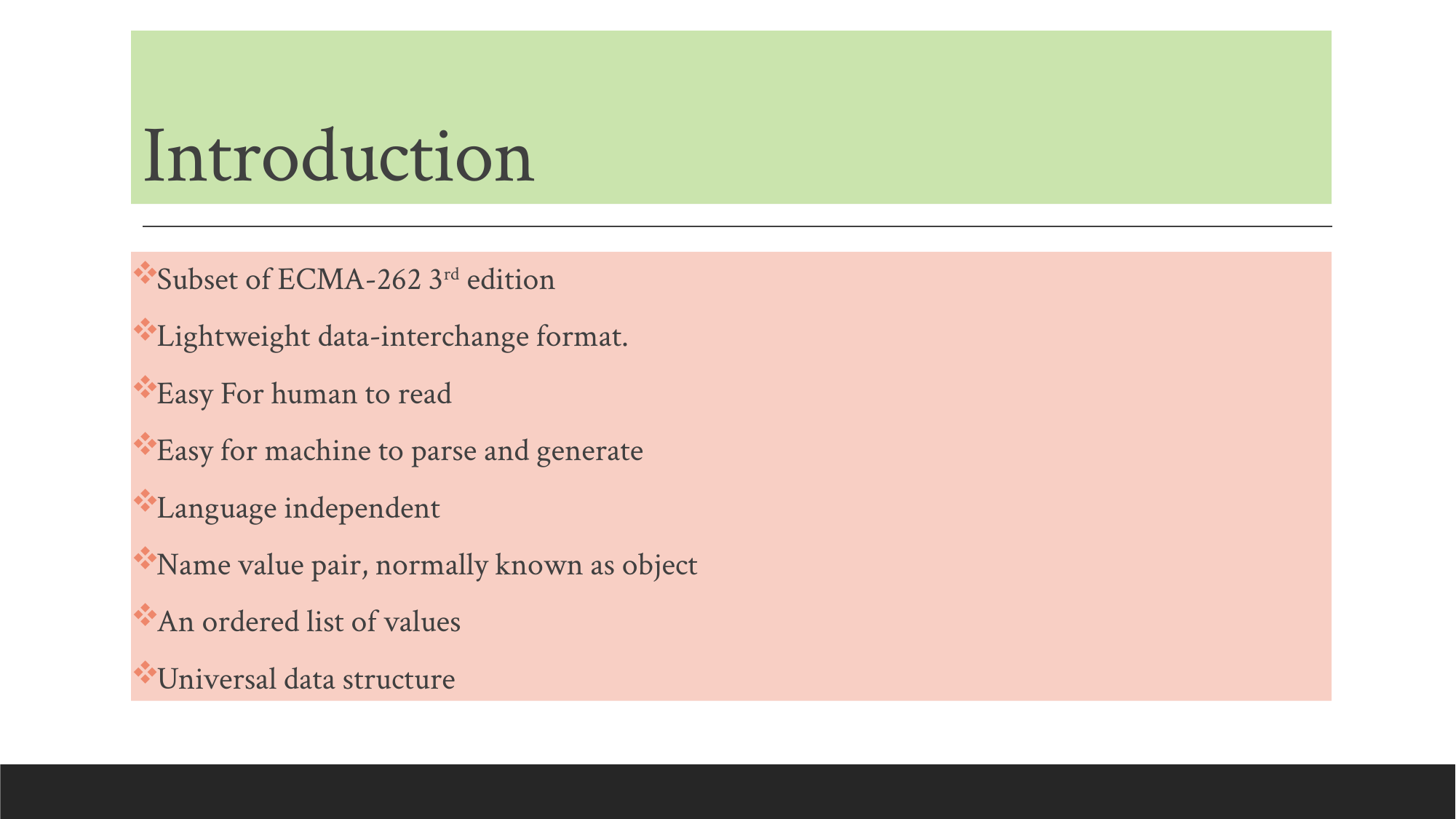

# Introduction
Subset of ECMA-262 3rd edition
Lightweight data-interchange format.
Easy For human to read
Easy for machine to parse and generate
Language independent
Name value pair, normally known as object
An ordered list of values
Universal data structure